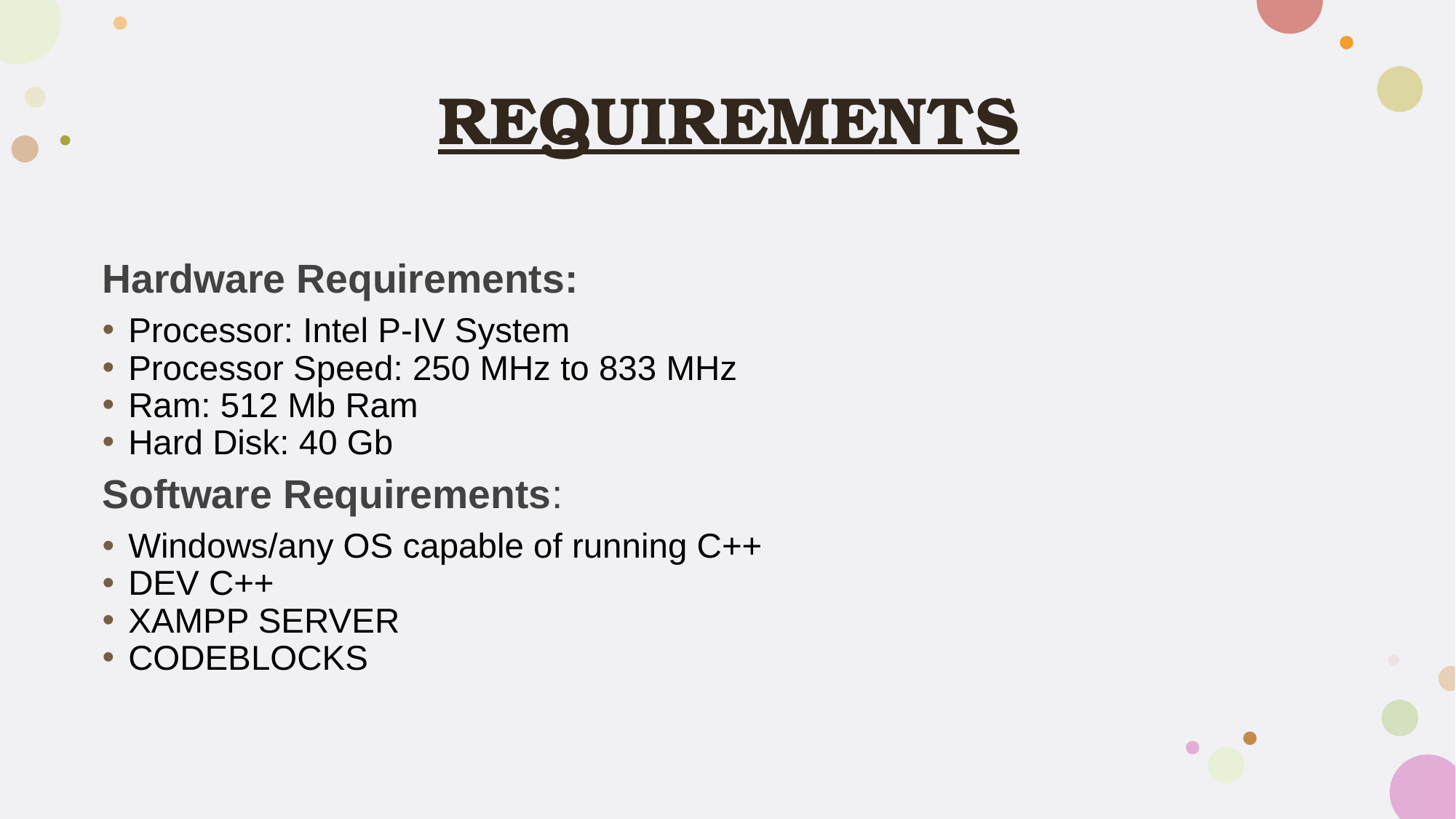

# REQUIREMENTS
Hardware Requirements:
Processor: Intel P-IV System
Processor Speed: 250 MHz to 833 MHz
Ram: 512 Mb Ram
Hard Disk: 40 Gb
Software Requirements:
Windows/any OS capable of running C++
DEV C++
XAMPP SERVER
CODEBLOCKS